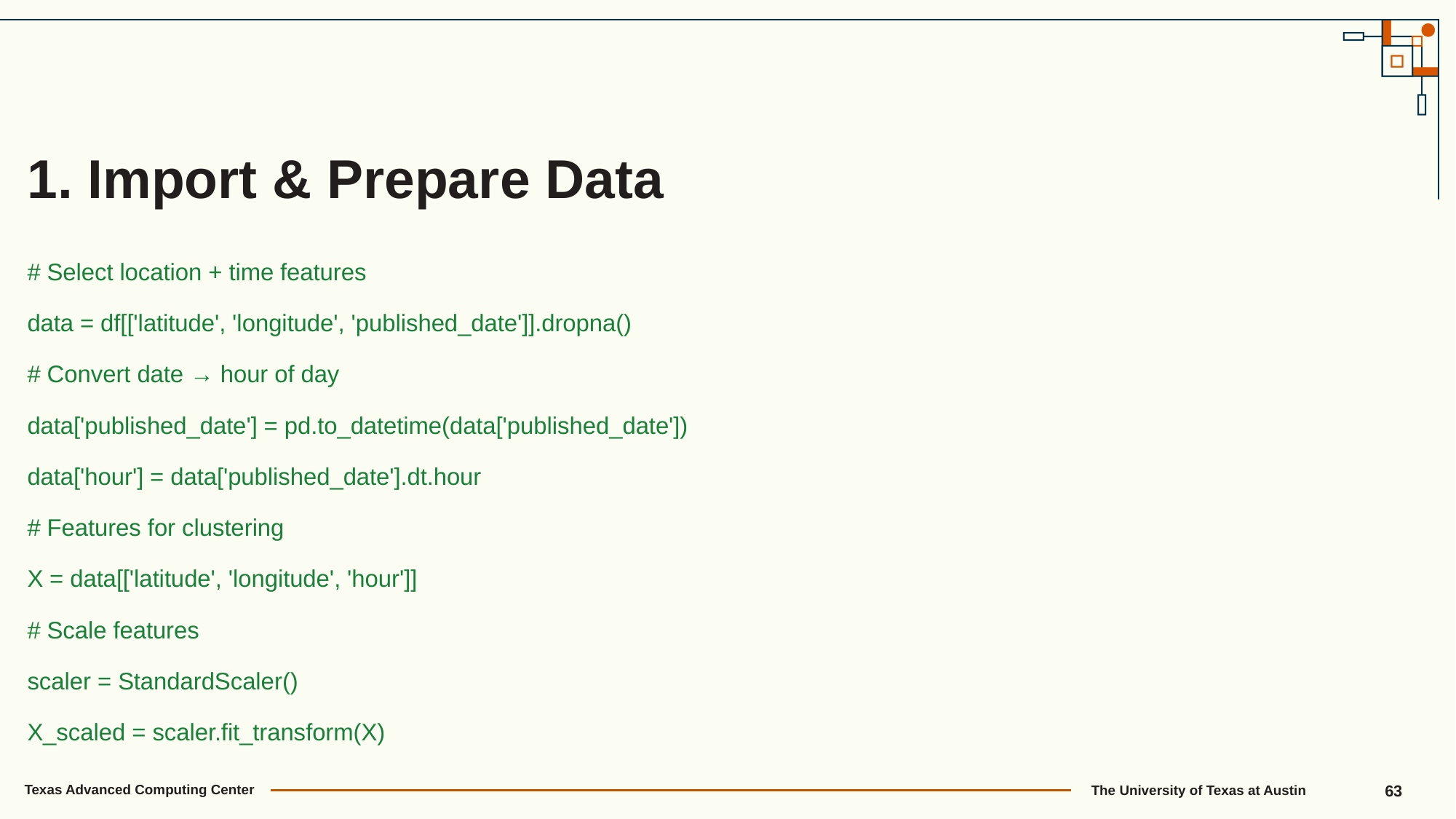

1. Import & Prepare Data
# Select location + time features
data = df[['latitude', 'longitude', 'published_date']].dropna()
# Convert date → hour of day
data['published_date'] = pd.to_datetime(data['published_date'])
data['hour'] = data['published_date'].dt.hour
# Features for clustering
X = data[['latitude', 'longitude', 'hour']]
# Scale features
scaler = StandardScaler()
X_scaled = scaler.fit_transform(X)